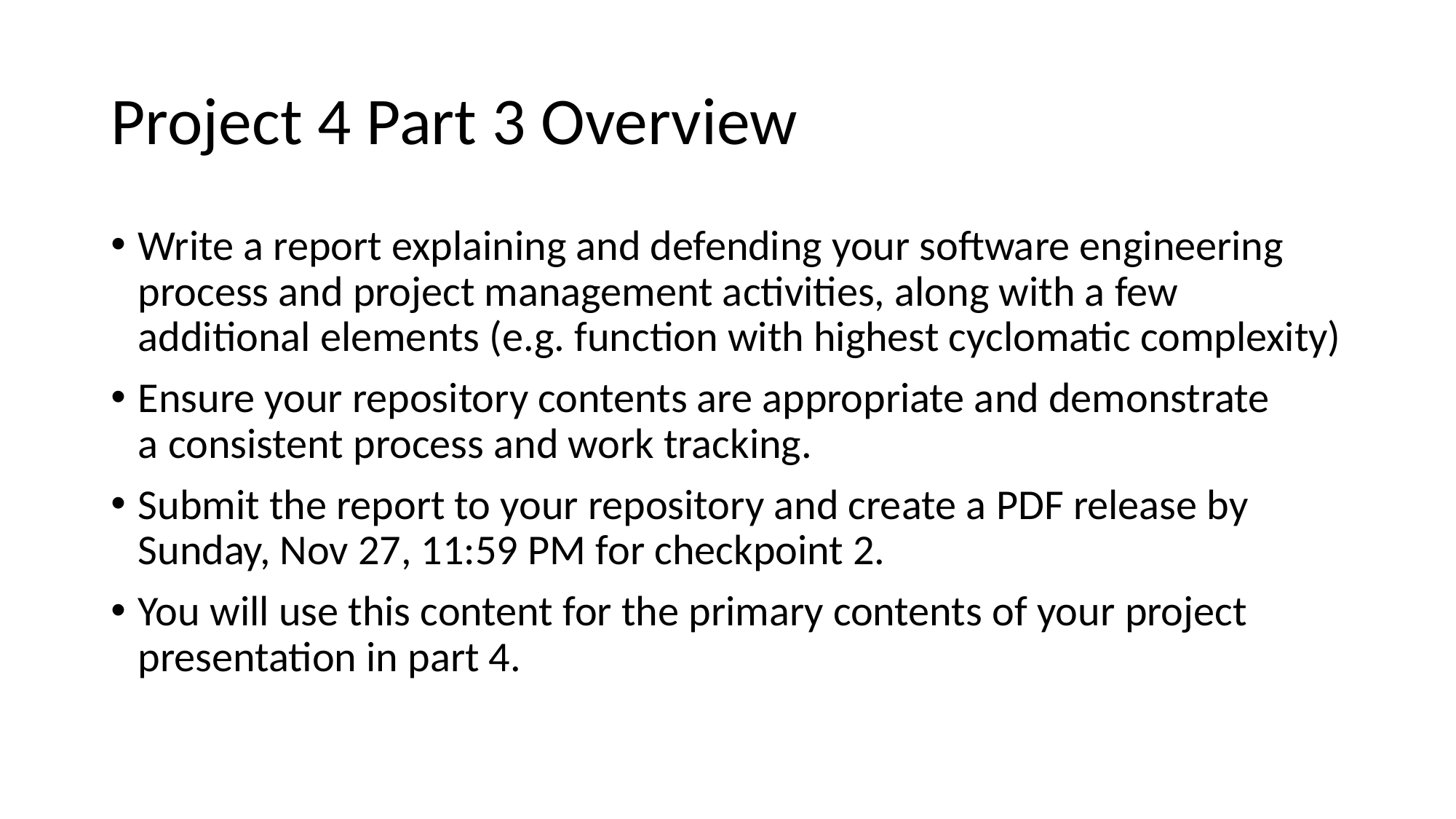

# Project 4 Part 3 Overview
Write a report explaining and defending your software engineering process and project management activities, along with a few additional elements (e.g. function with highest cyclomatic complexity)
Ensure your repository contents are appropriate and demonstrate a consistent process and work tracking.
Submit the report to your repository and create a PDF release by Sunday, Nov 27, 11:59 PM for checkpoint 2.
You will use this content for the primary contents of your project presentation in part 4.